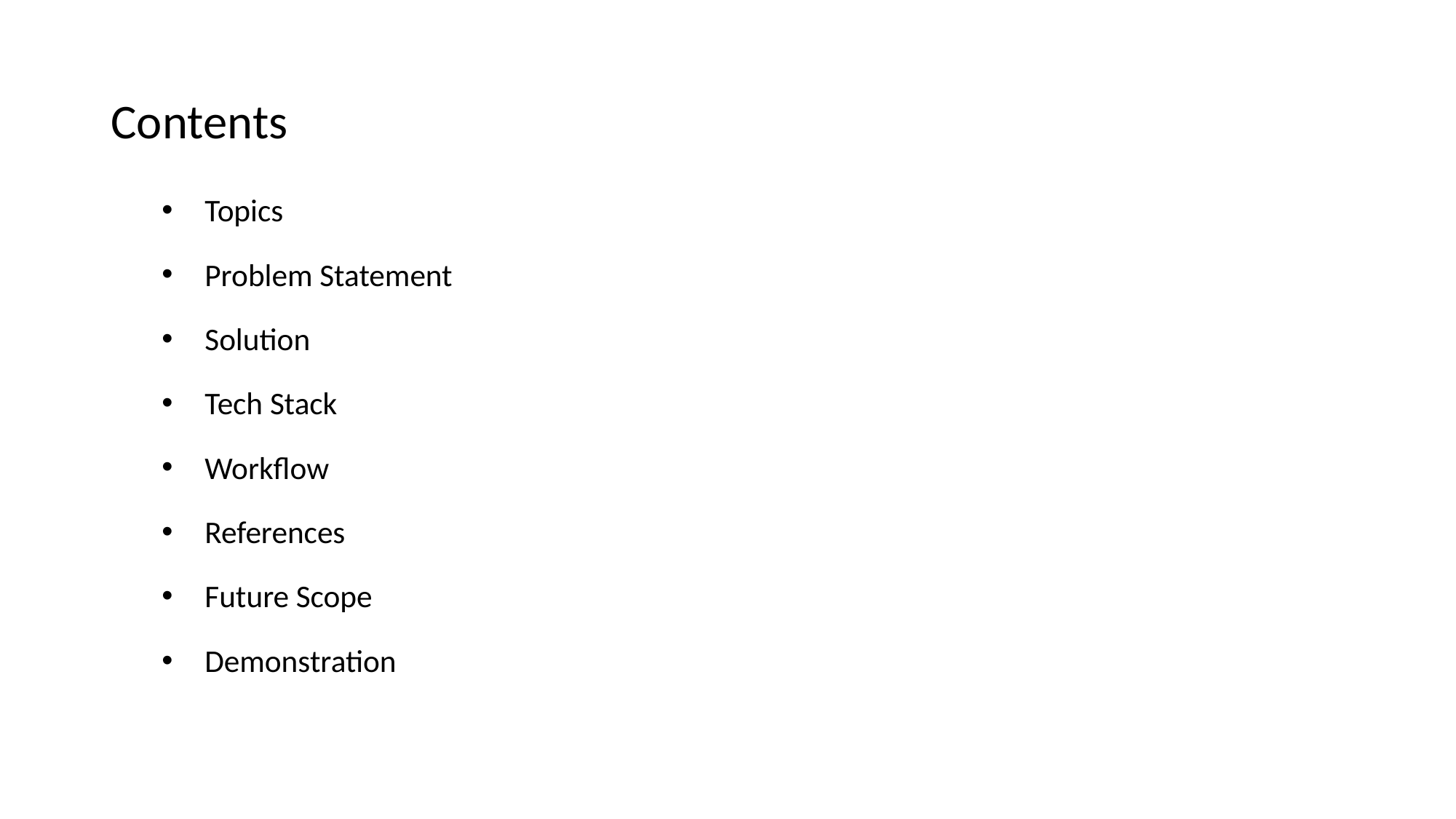

# Contents
Topics
Problem Statement
Solution
Tech Stack
Workflow
References
Future Scope
Demonstration